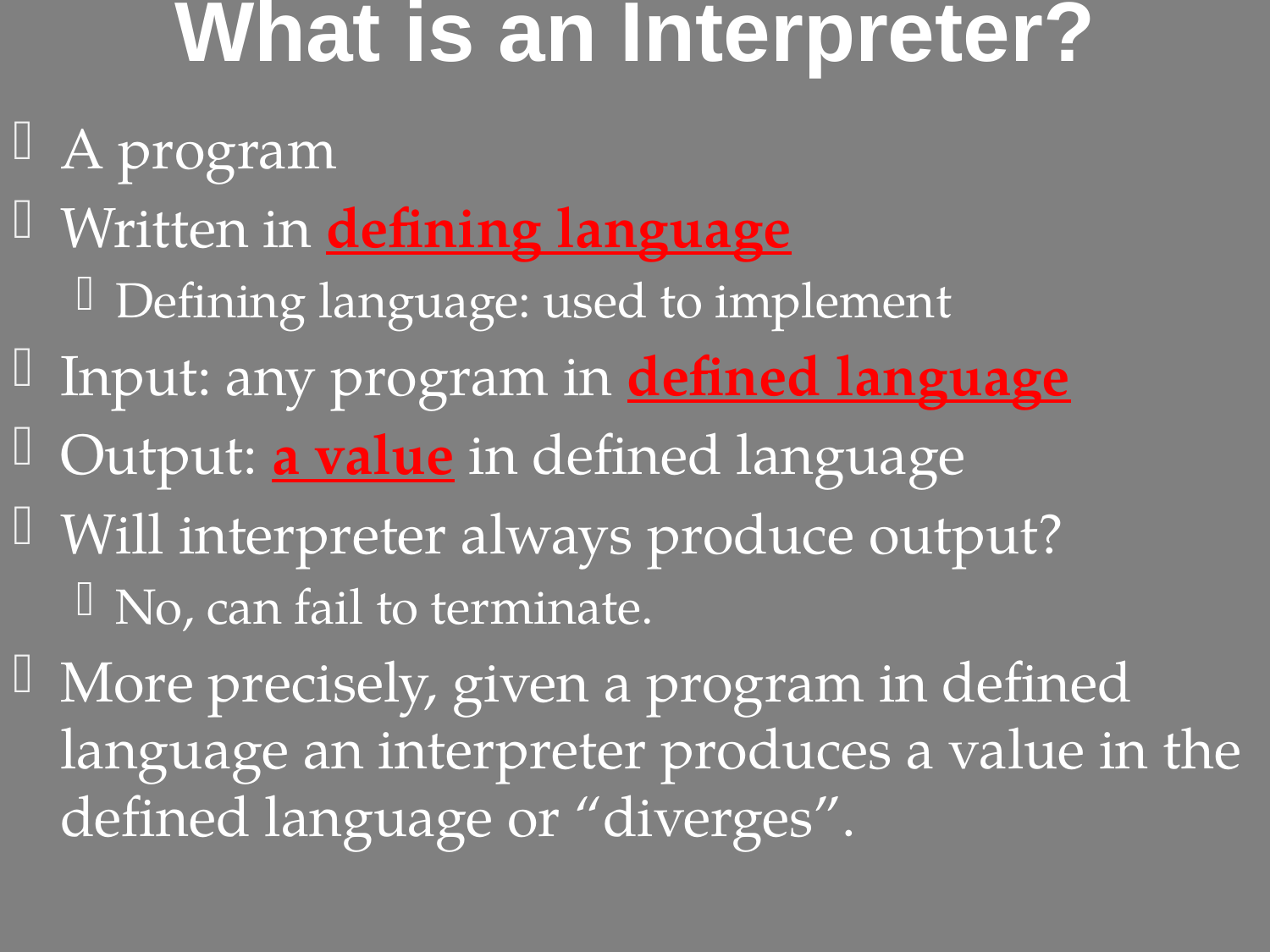

# What is an Interpreter?
A program
Written in defining language
Defining language: used to implement
Input: any program in defined language
Output: a value in defined language
Will interpreter always produce output?
No, can fail to terminate.
More precisely, given a program in defined language an interpreter produces a value in the defined language or “diverges”.